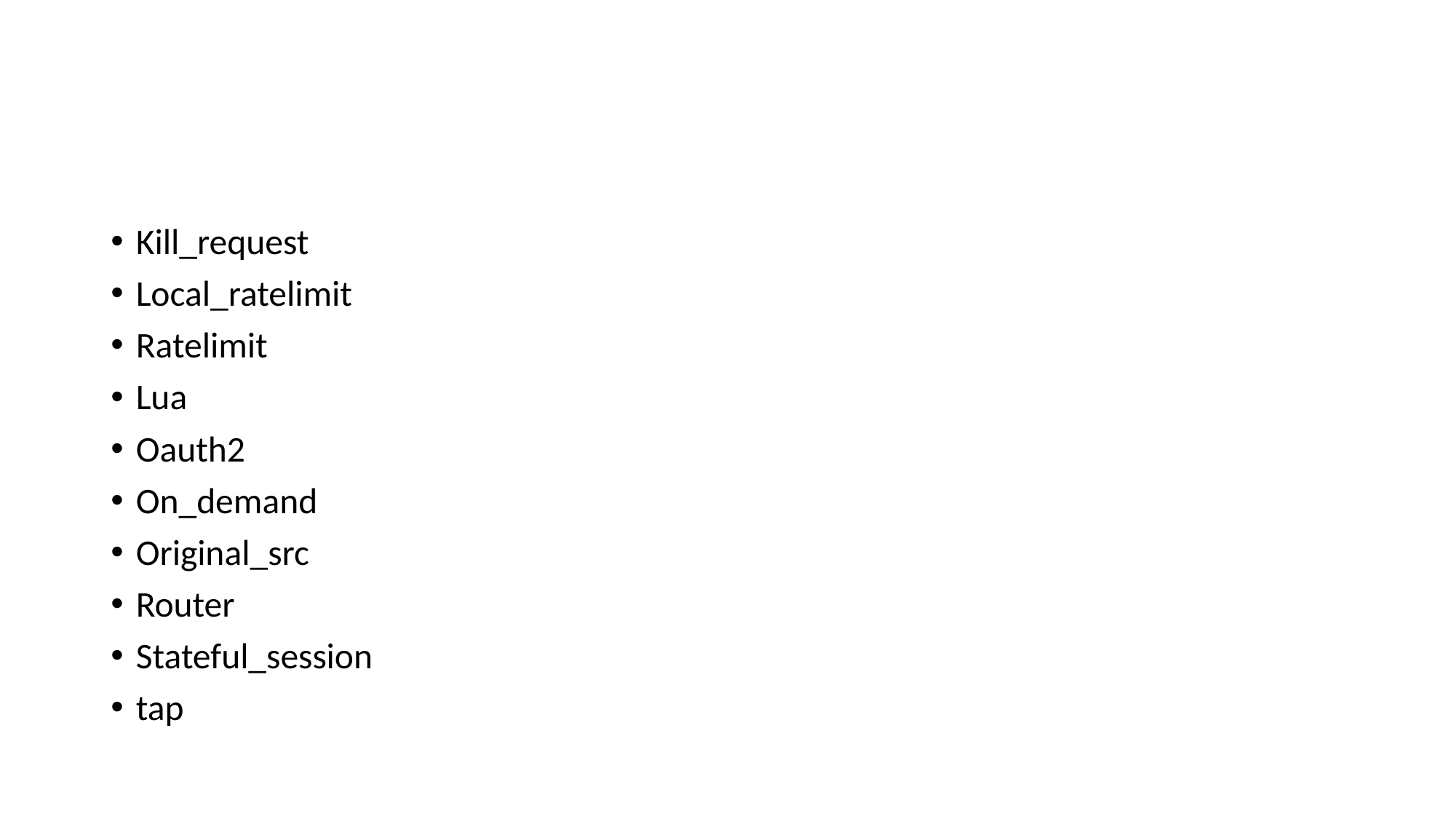

#
Kill_request
Local_ratelimit
Ratelimit
Lua
Oauth2
On_demand
Original_src
Router
Stateful_session
tap